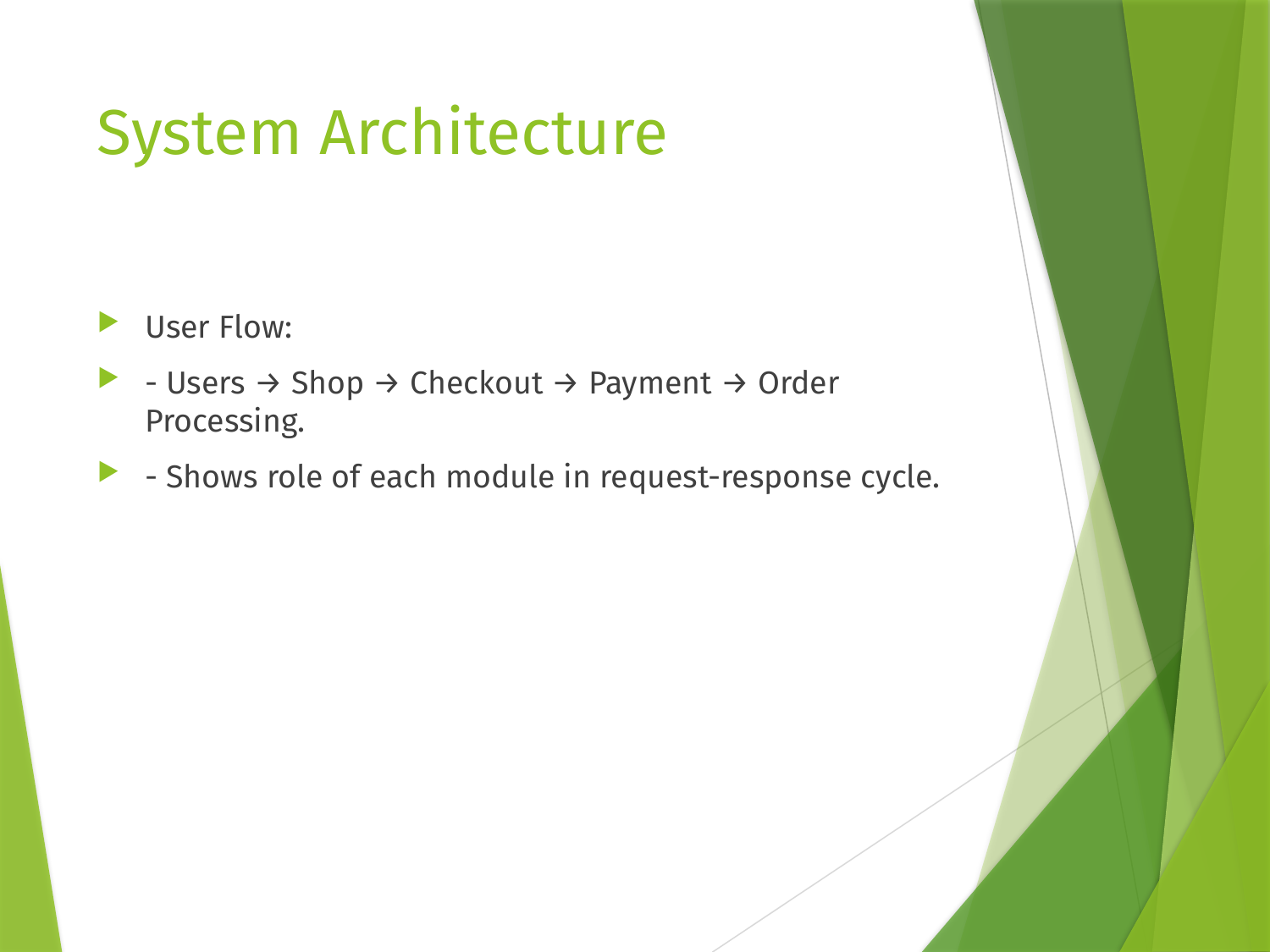

# System Architecture
User Flow:
- Users → Shop → Checkout → Payment → Order Processing.
- Shows role of each module in request-response cycle.